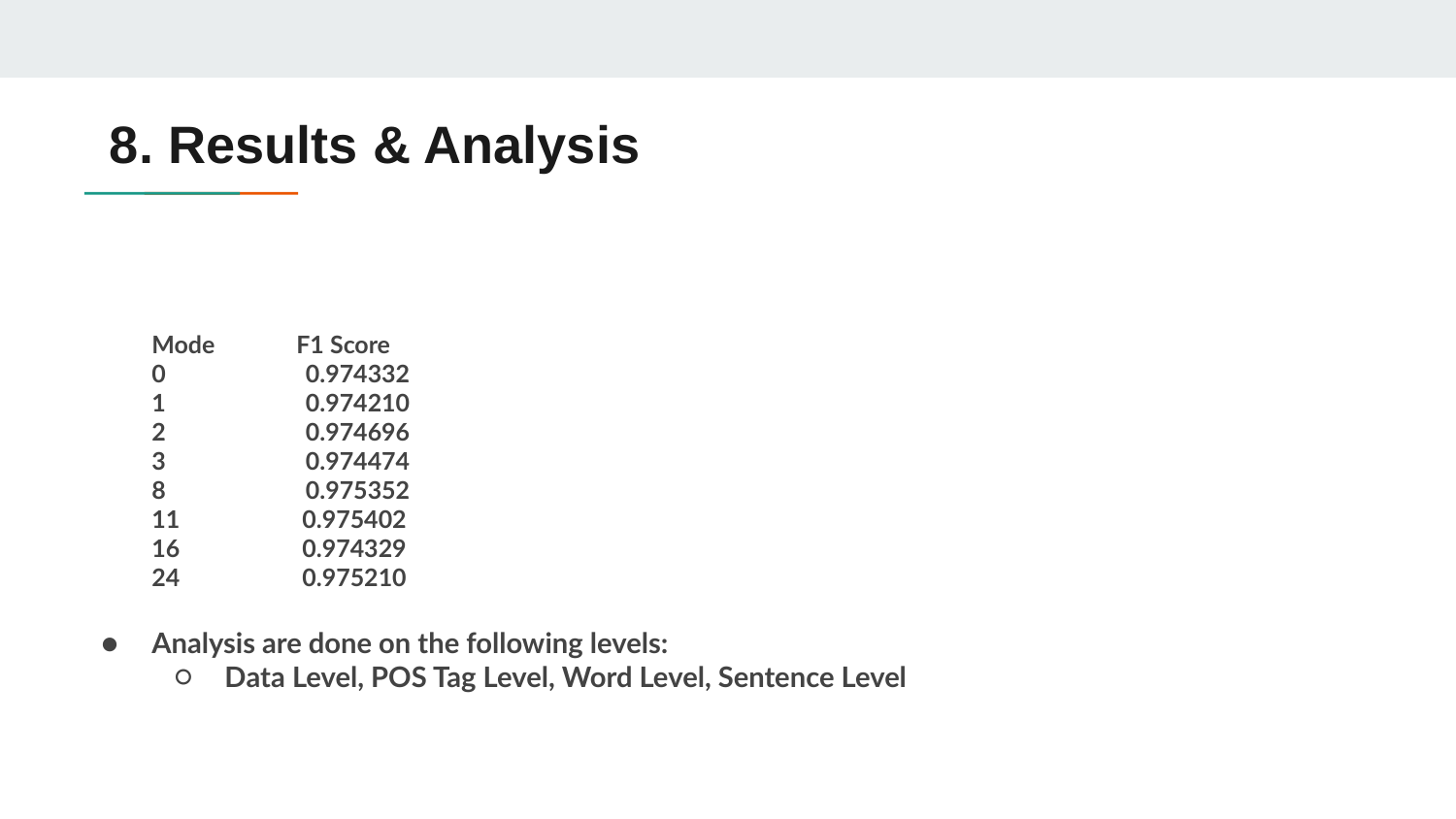

# 8. Results & Analysis
Mode              F1 Score
0                        0.974332
1                        0.974210
2                        0.974696
3                        0.974474
8                        0.975352
11                     0.975402
16                     0.974329
24                     0.975210

Analysis are done on the following levels:
Data Level, POS Tag Level, Word Level, Sentence Level